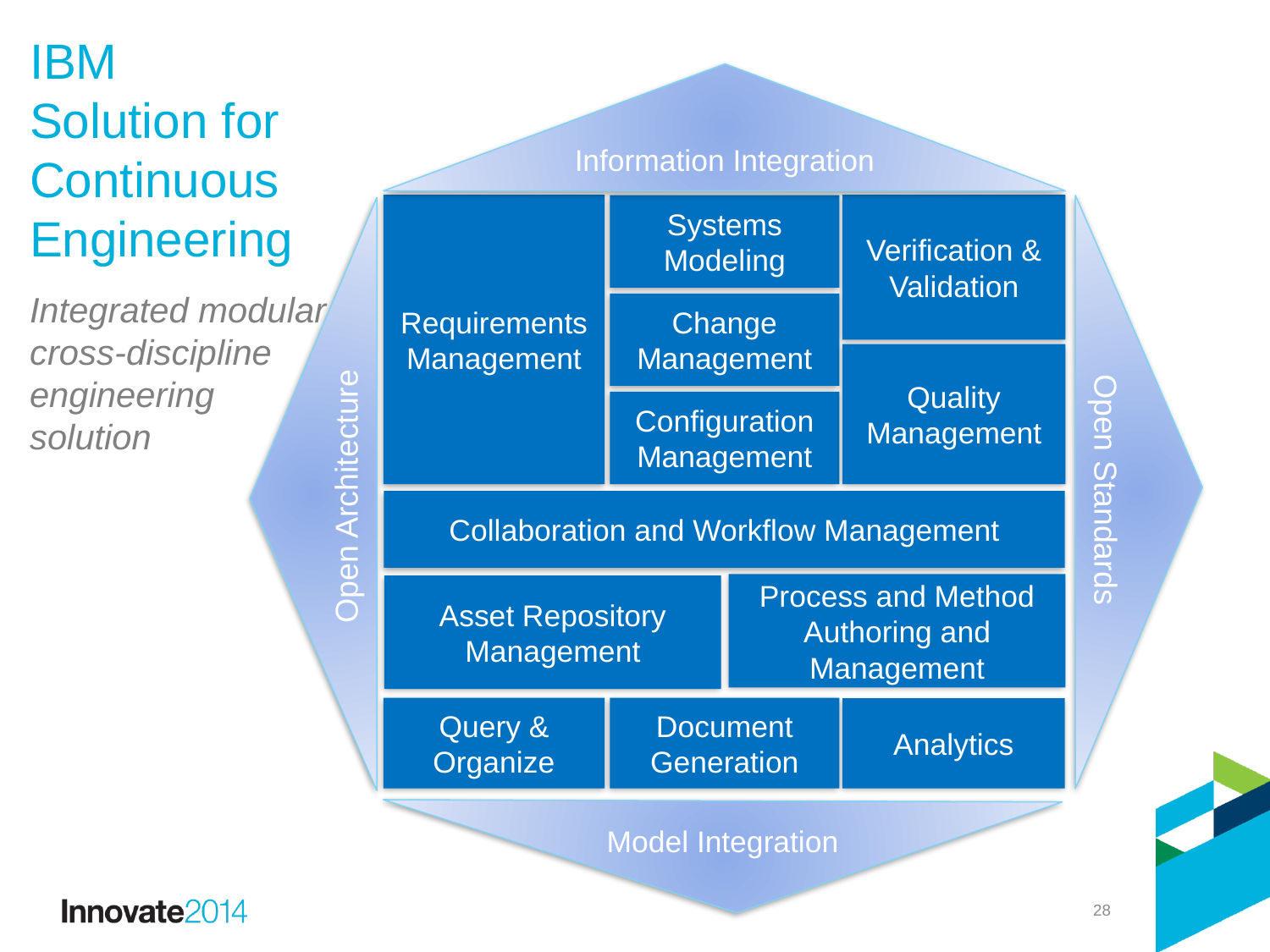

# IBM Solution for Continuous Engineering Integrated modular cross-discipline engineering solution
Information Integration
Requirements Management
Verification & Validation
Systems Modeling
Change Management
Quality Management
Configuration Management
Open Standards
Open Architecture
Collaboration and Workflow Management
Process and Method Authoring and Management
Asset Repository Management
Document Generation
Query & Organize
Analytics
Model Integration
28